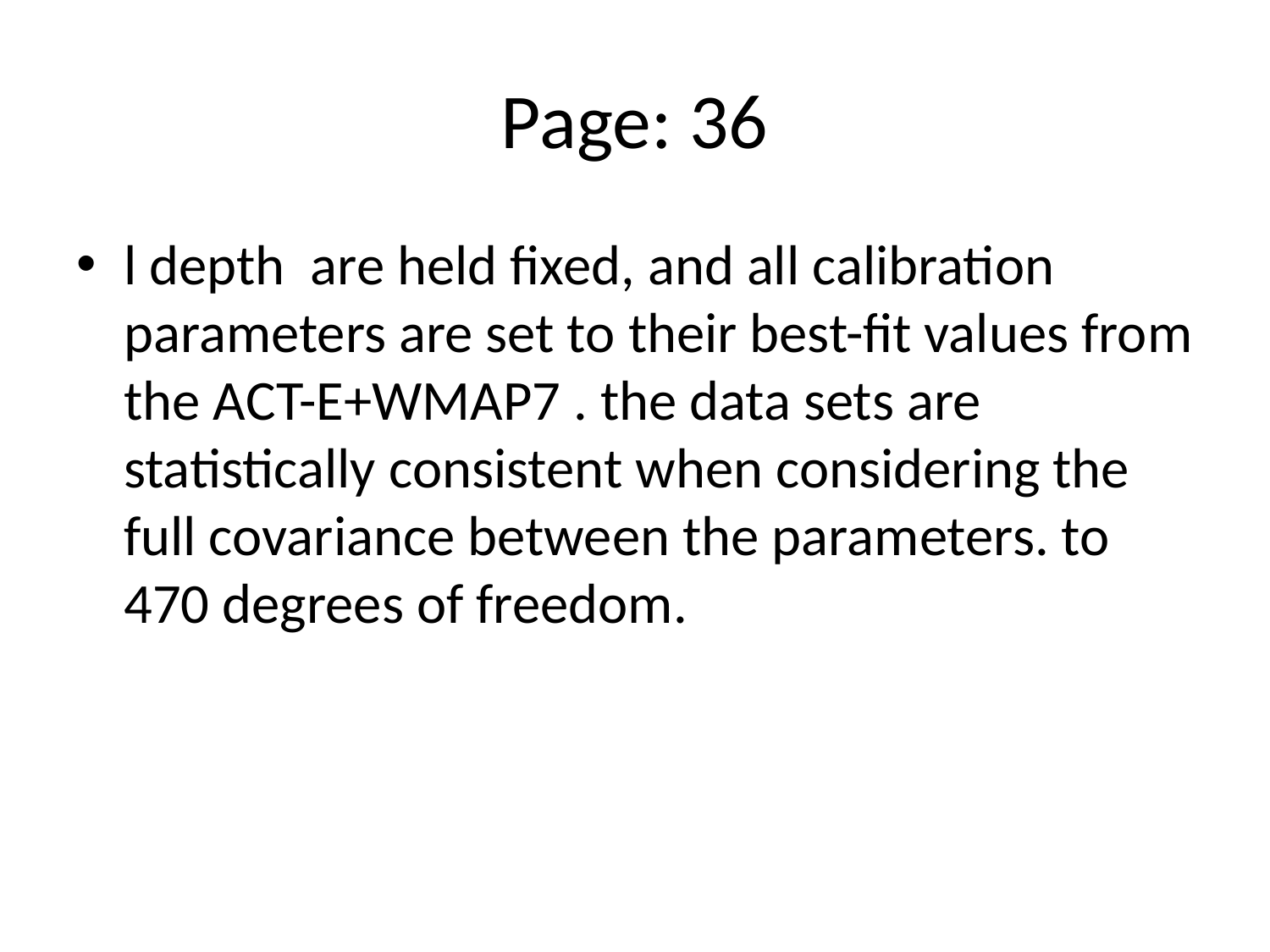

# Page: 36
l depth  are held fixed, and all calibration parameters are set to their best-fit values from the ACT-E+WMAP7 . the data sets are statistically consistent when considering the full covariance between the parameters. to 470 degrees of freedom.